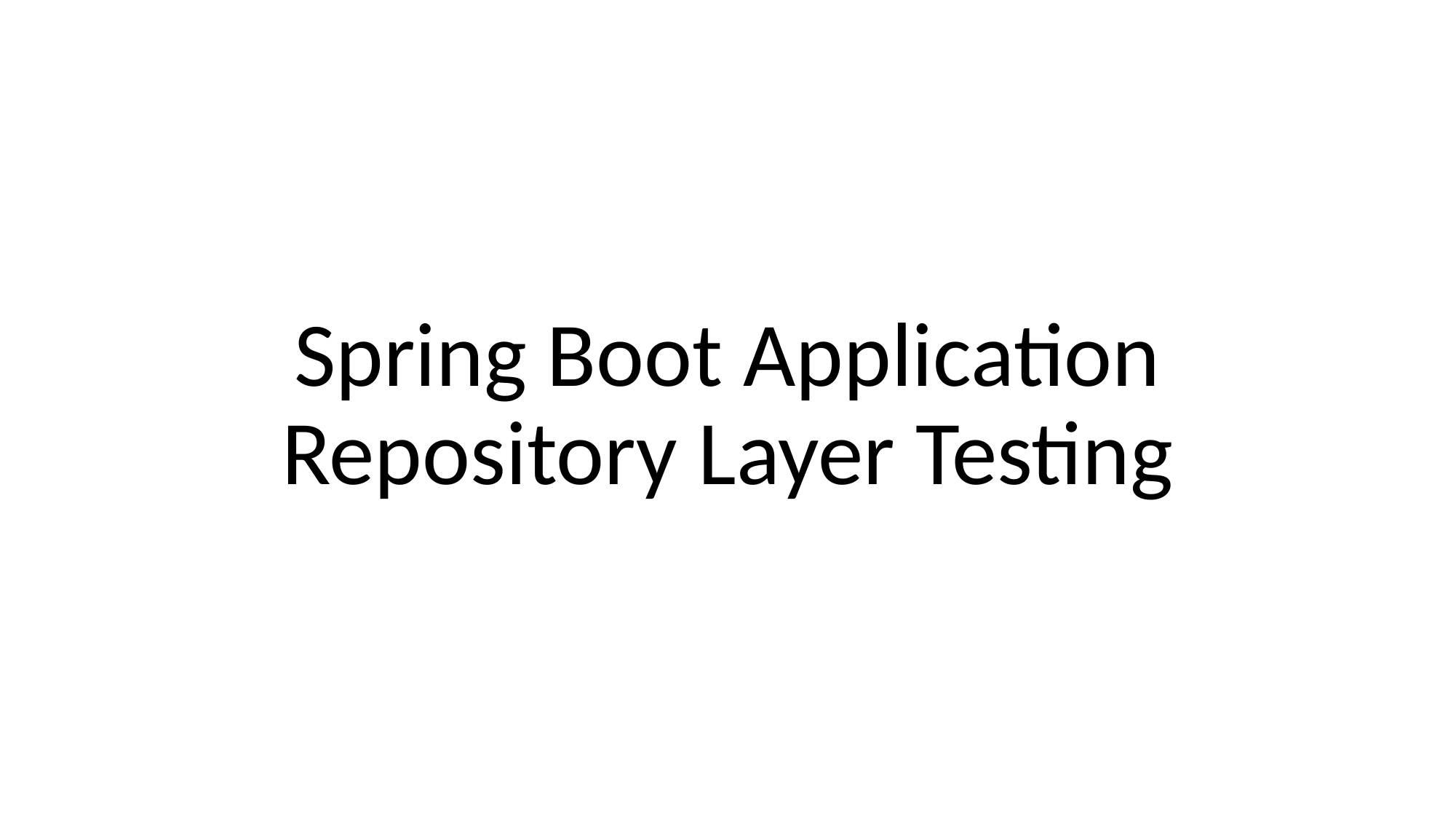

# Spring Boot Application Repository Layer Testing